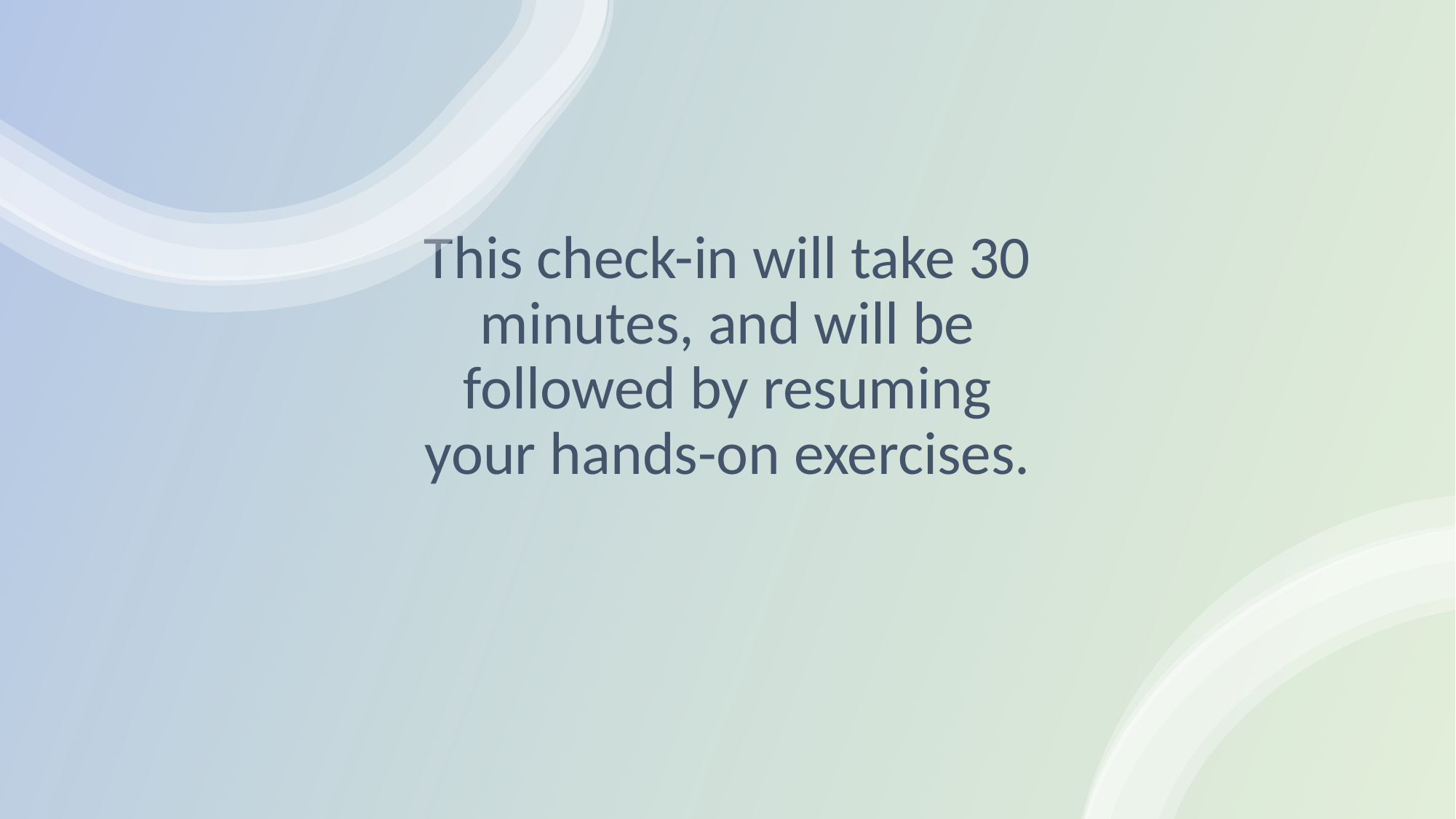

# This check-in will take 30 minutes, and will be followed by resuming your hands-on exercises.